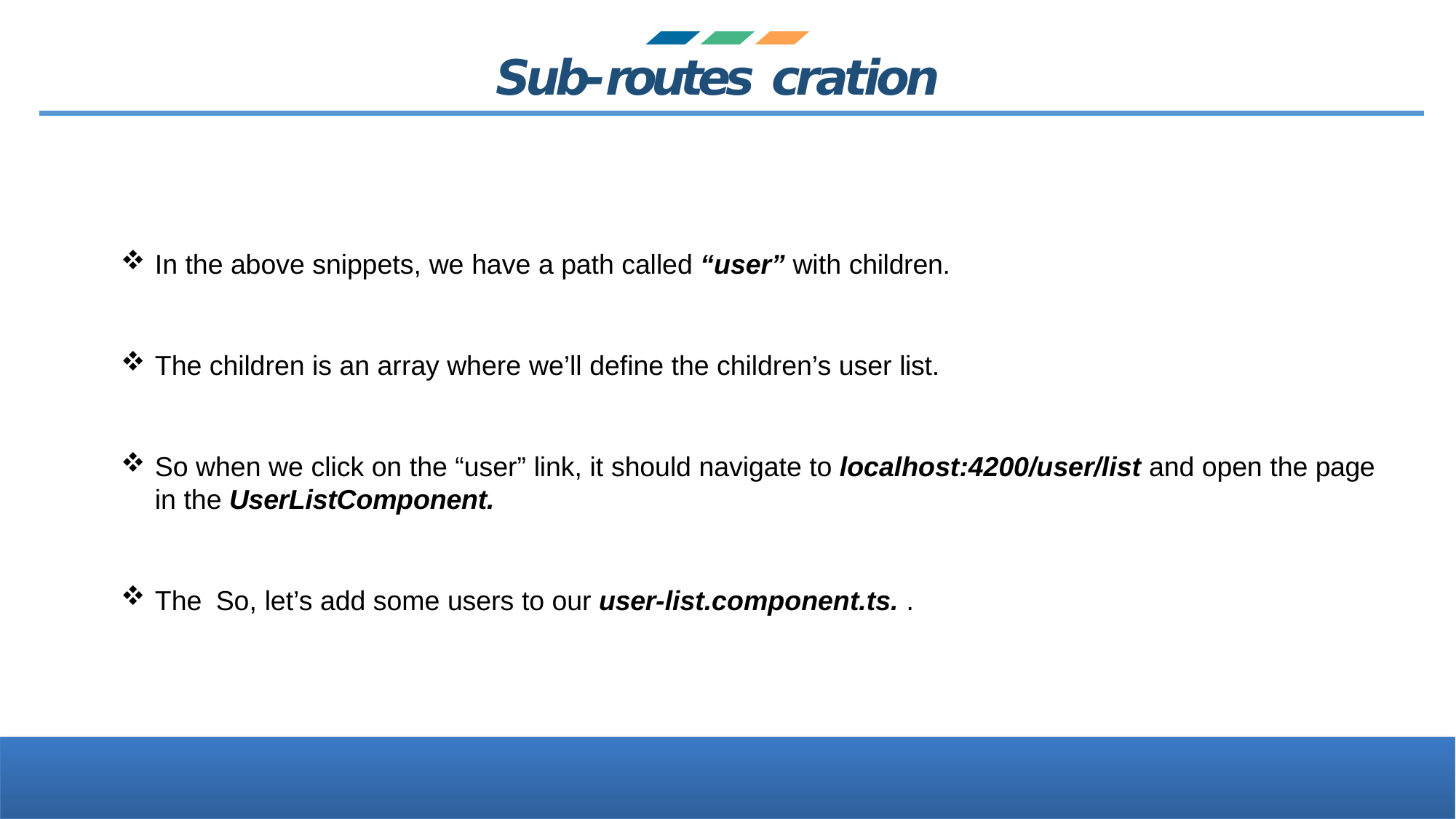

# Sub-routes cration

In the above snippets, we have a path called “user” with children.

The children is an array where we’ll define the children’s user list.

So when we click on the “user” link, it should navigate to localhost:4200/user/list and open the page
in the UserListComponent.

The So, let’s add some users to our user-list.component.ts. .

Software Industry